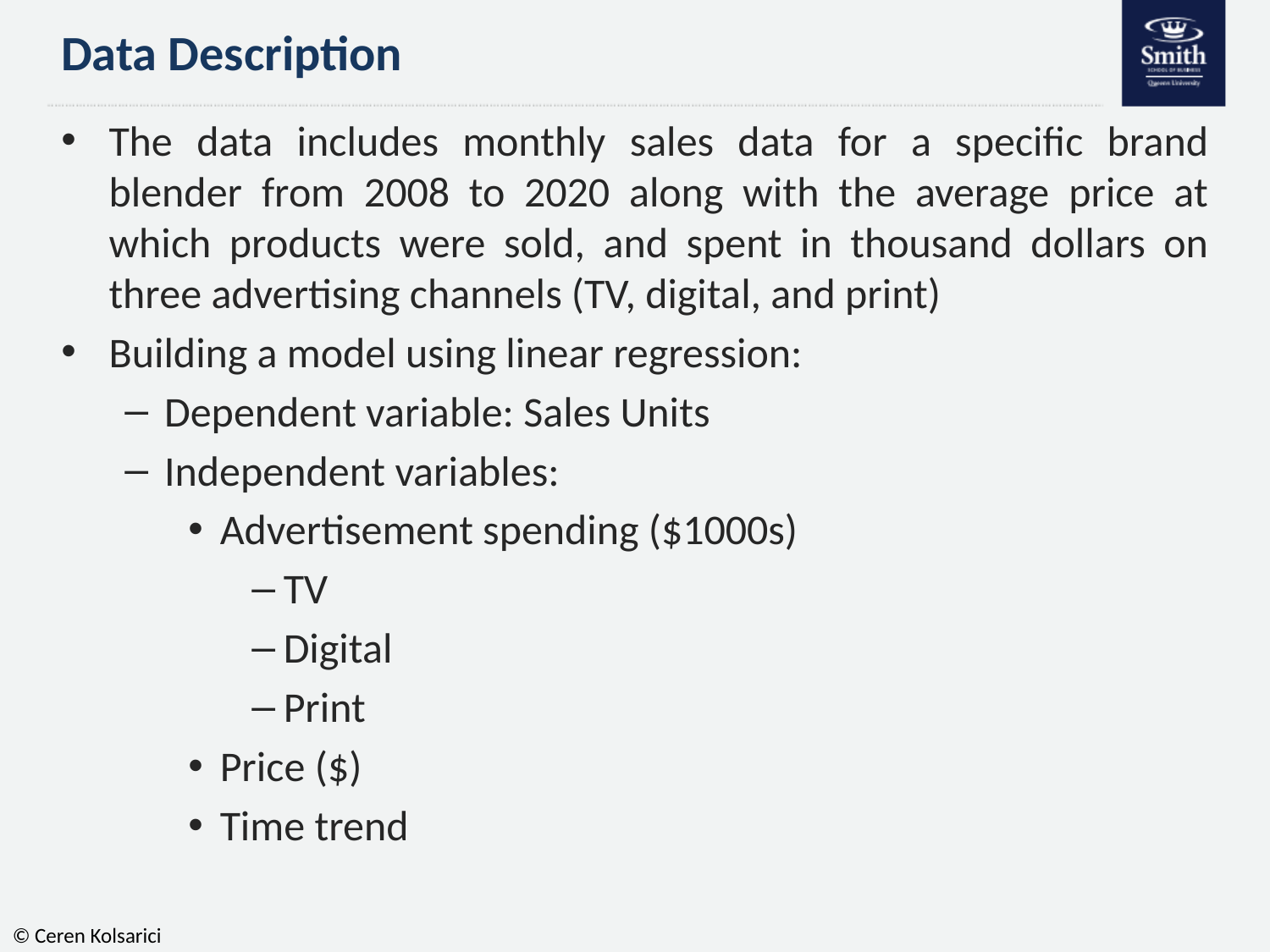

# Data Description
The data includes monthly sales data for a specific brand blender from 2008 to 2020 along with the average price at which products were sold, and spent in thousand dollars on three advertising channels (TV, digital, and print)
Building a model using linear regression:
Dependent variable: Sales Units
Independent variables:
Advertisement spending ($1000s)
TV
Digital
Print
Price ($)
Time trend

© Ceren Kolsarici